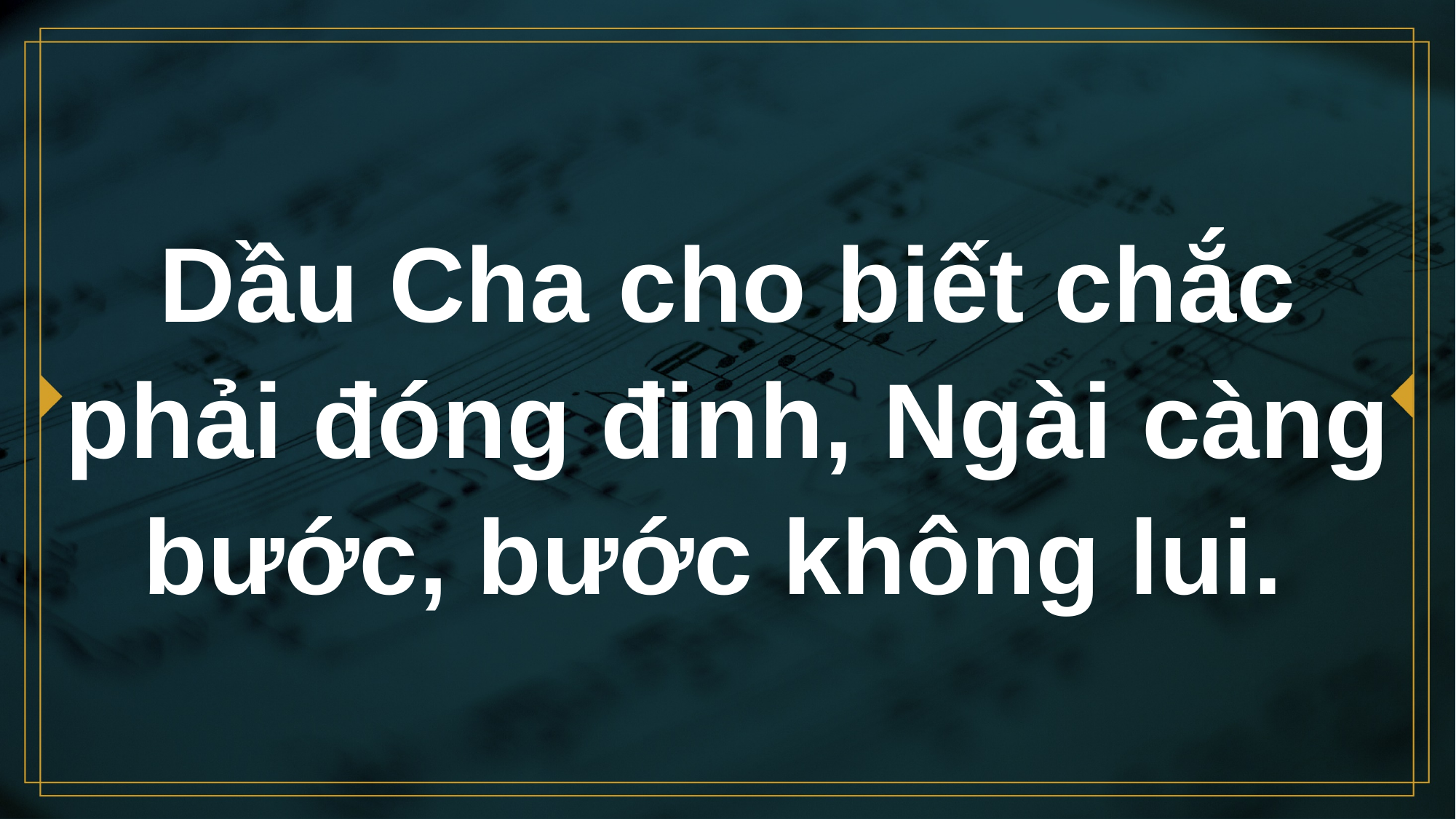

# Dầu Cha cho biết chắc phải đóng đinh, Ngài càng bước, bước không lui.